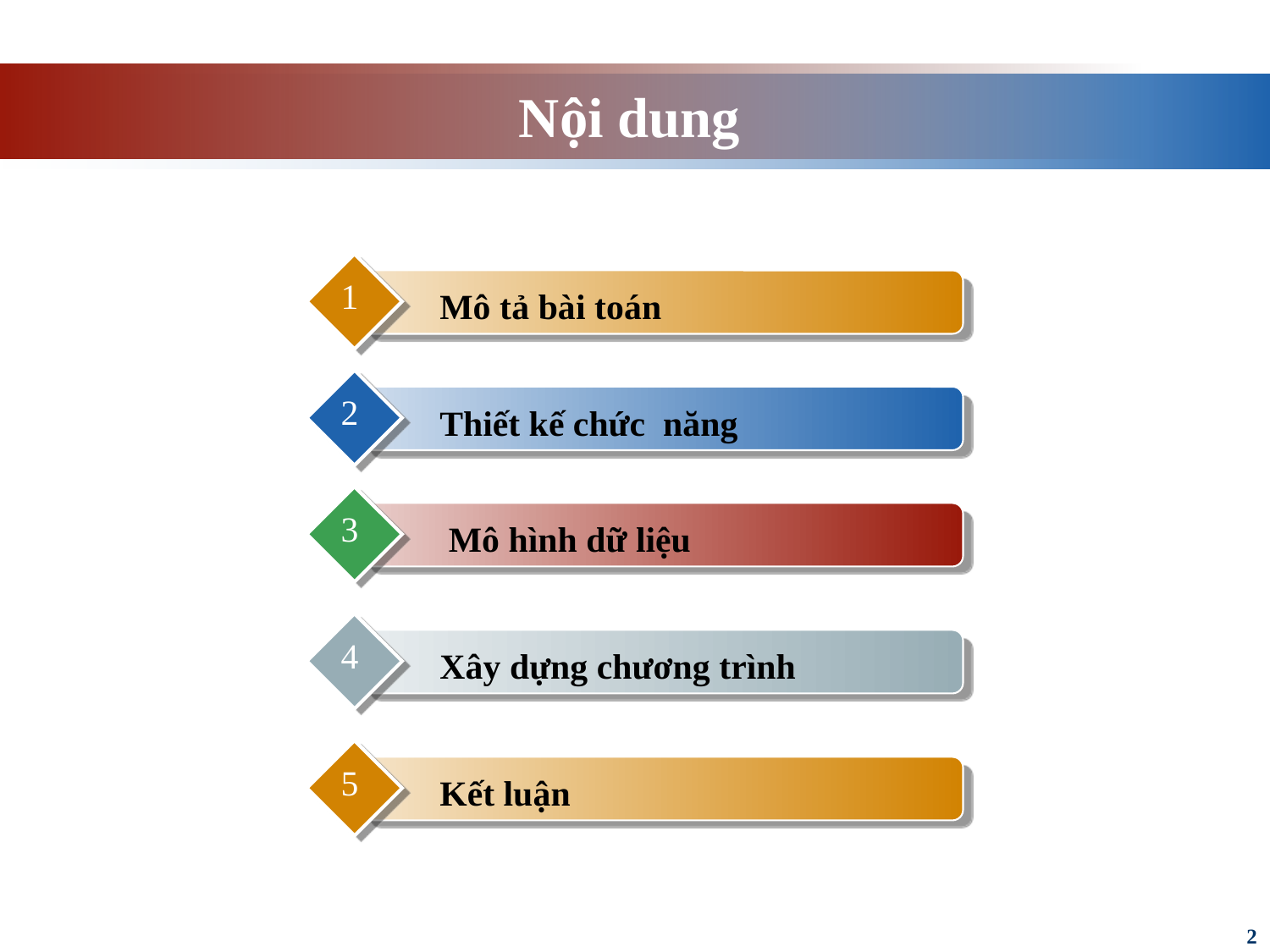

# Nội dung

1

    Mô tả bài toán

2

    Thiết kế chức  năng

3

     Mô hình dữ liệu

4

    Xây dựng chương trình

5

    Kết luận
2